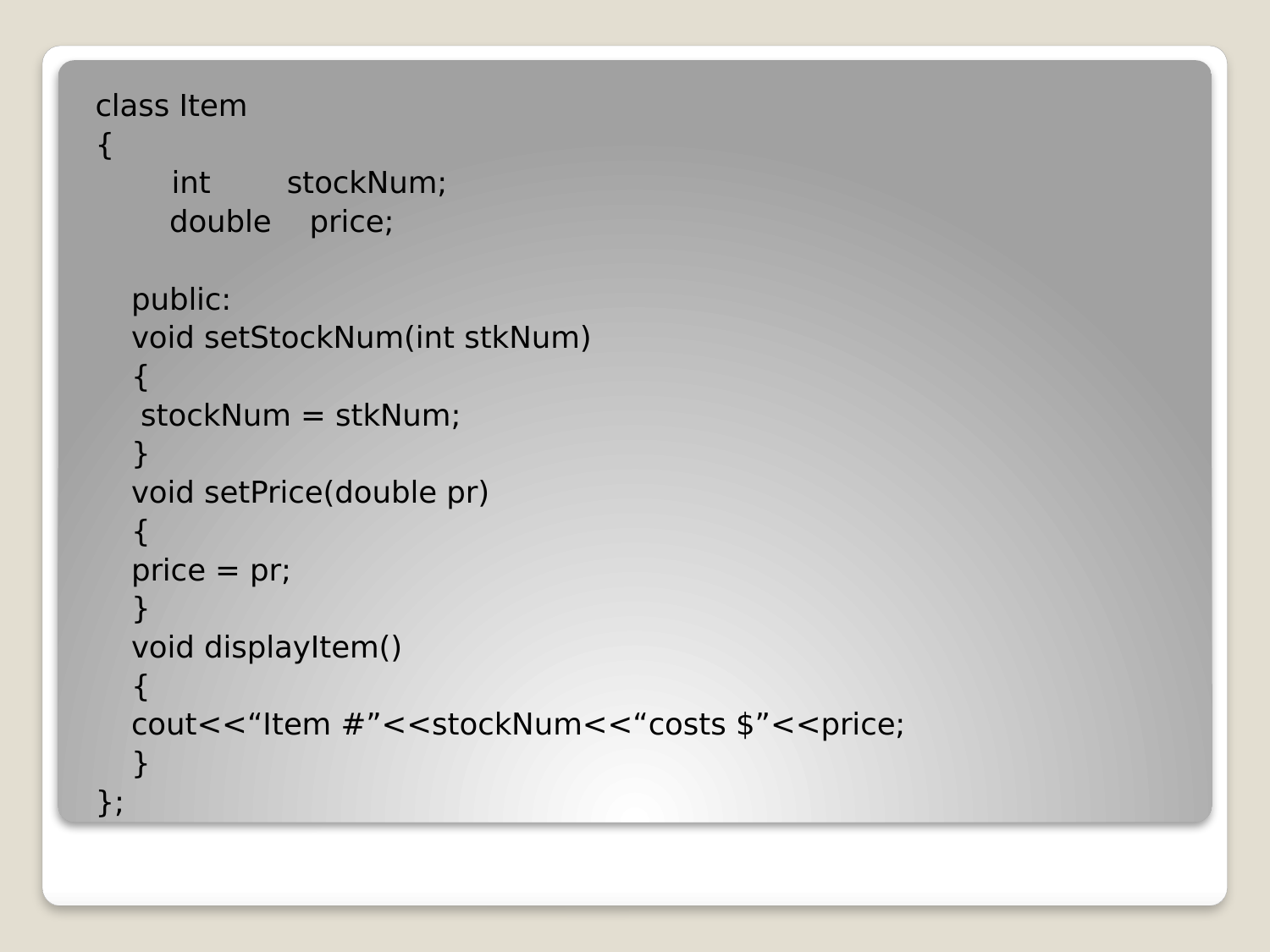

class Item
{
        int        stockNum;
	    double    price;

	public:
		void setStockNum(int stkNum)
		{
			 stockNum = stkNum;
		}
		void setPrice(double pr)
		{
			price = pr;
		}
		void displayItem()
		{
			cout<<“Item #”<<stockNum<<“costs $”<<price;
		}
};